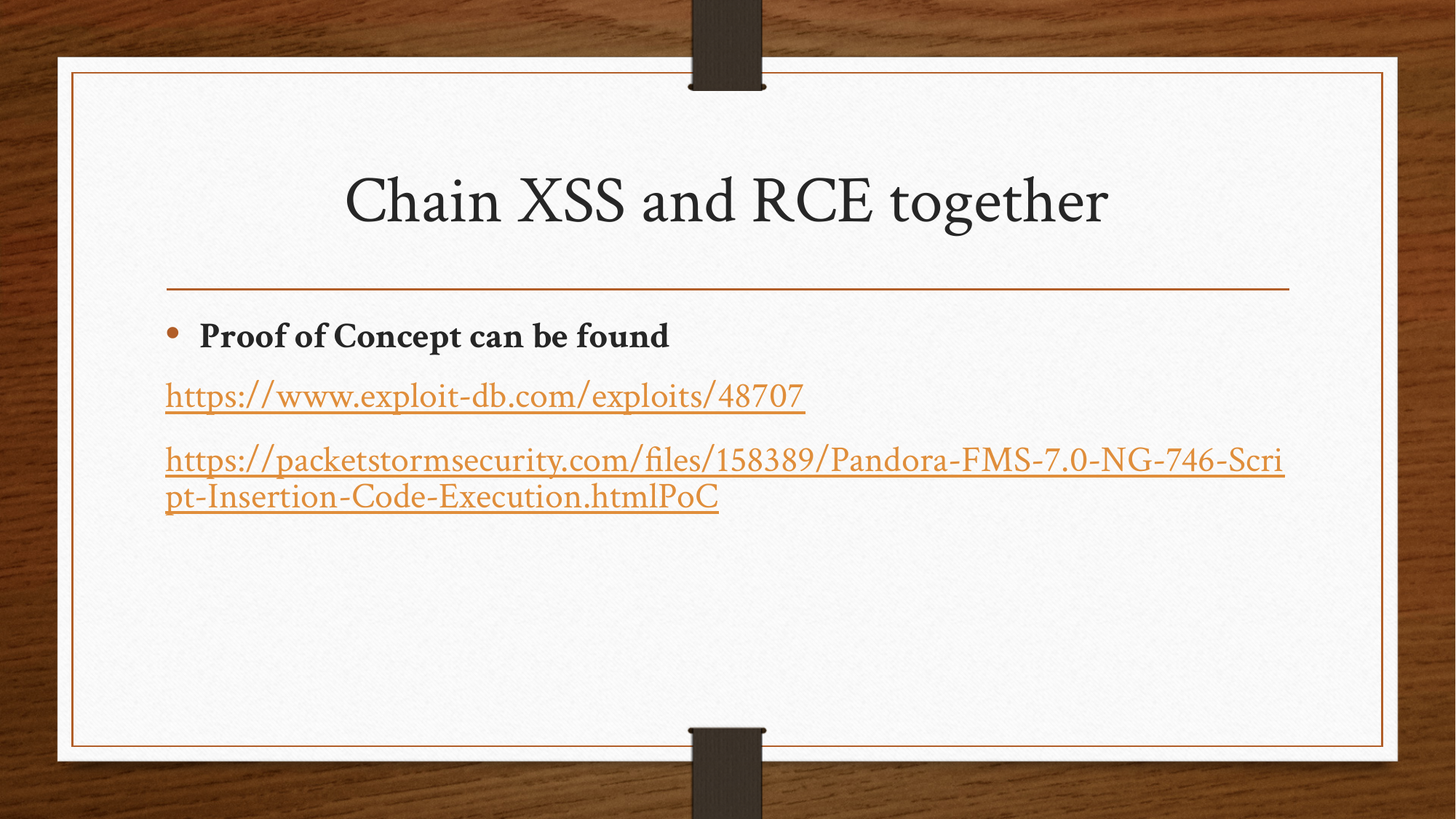

# Chain XSS and RCE together
Proof of Concept can be found
https://www.exploit-db.com/exploits/48707
https://packetstormsecurity.com/files/158389/Pandora-FMS-7.0-NG-746-Script-Insertion-Code-Execution.htmlPoC